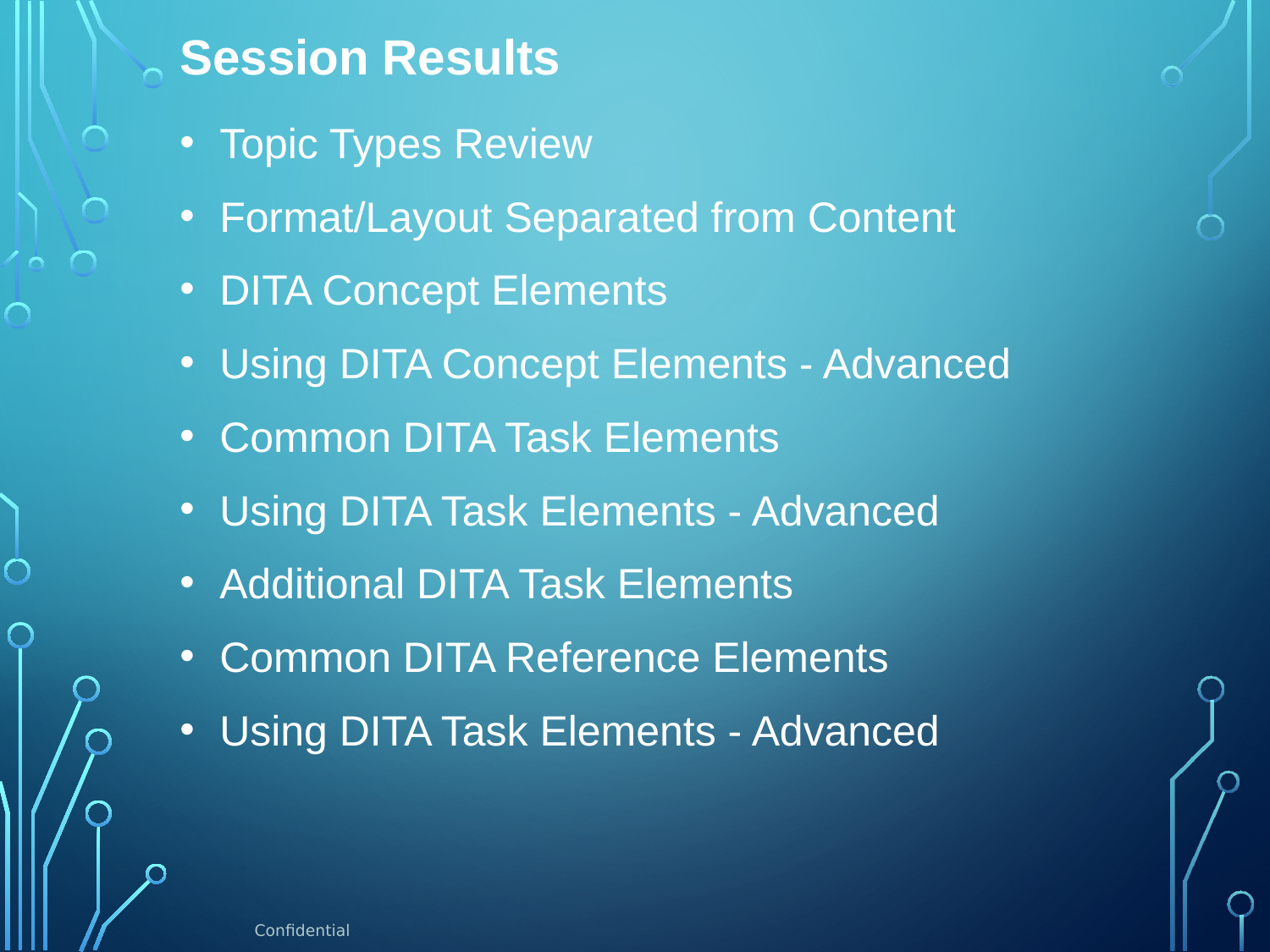

# Session Results
Topic Types Review
Format/Layout Separated from Content
DITA Concept Elements
Using DITA Concept Elements - Advanced
Common DITA Task Elements
Using DITA Task Elements - Advanced
Additional DITA Task Elements
Common DITA Reference Elements
Using DITA Task Elements - Advanced

Confidential